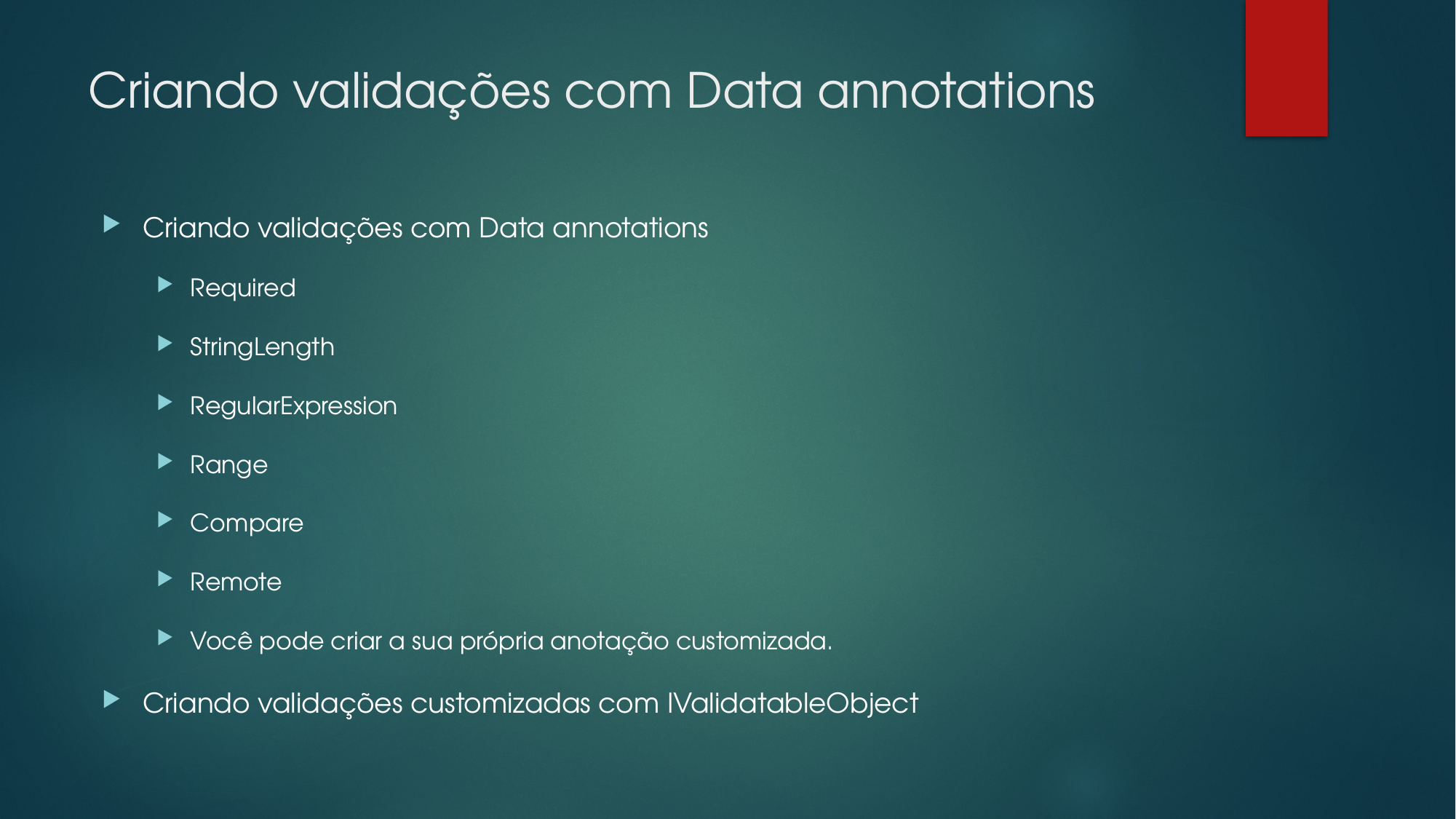

# Criando validações com Data annotations
Criando validações com Data annotations
Required
StringLength
RegularExpression
Range
Compare
Remote
Você pode criar a sua própria anotação customizada.
Criando validações customizadas com IValidatableObject